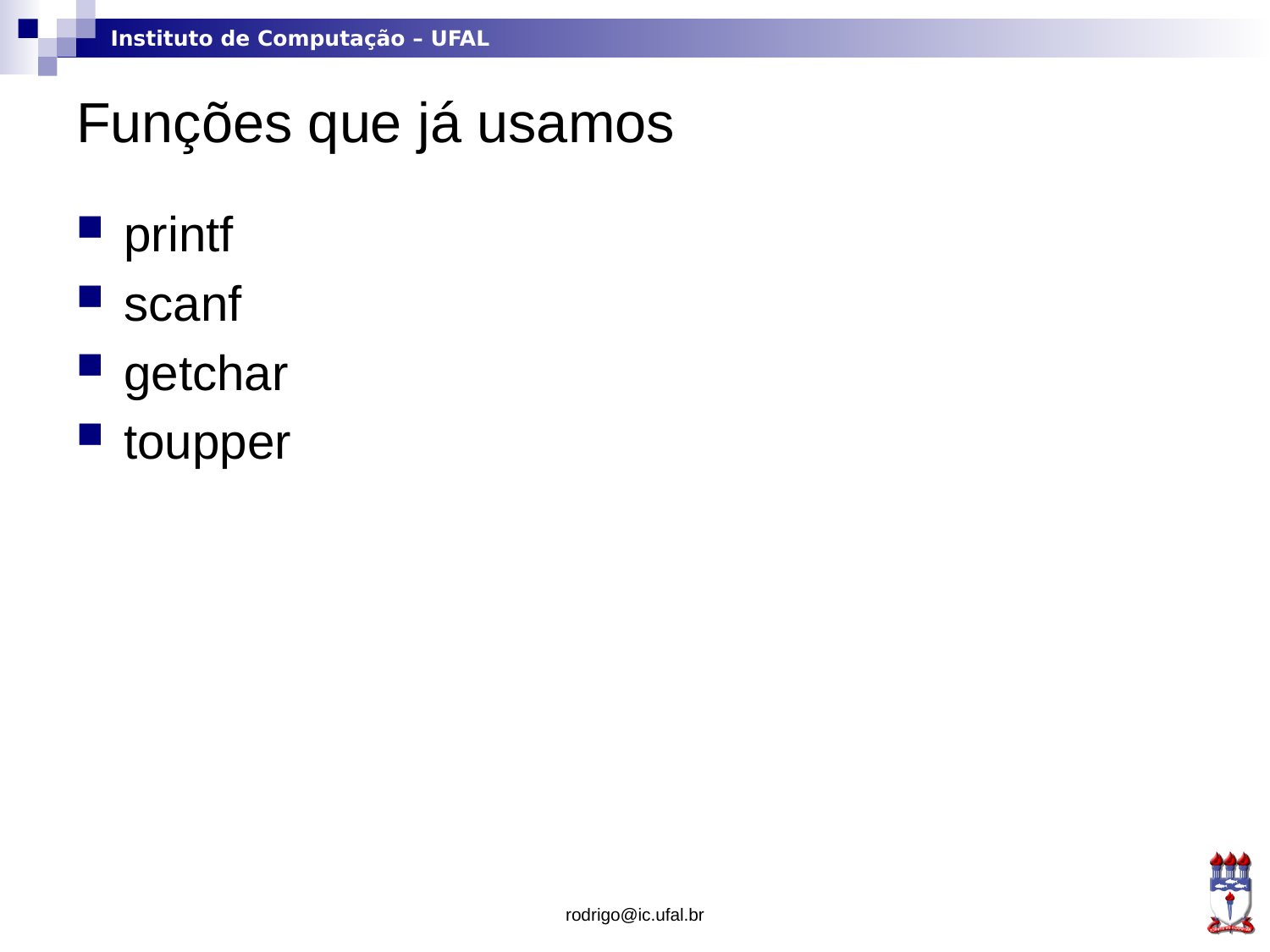

# Funções que já usamos
printf
scanf
getchar
toupper
rodrigo@ic.ufal.br